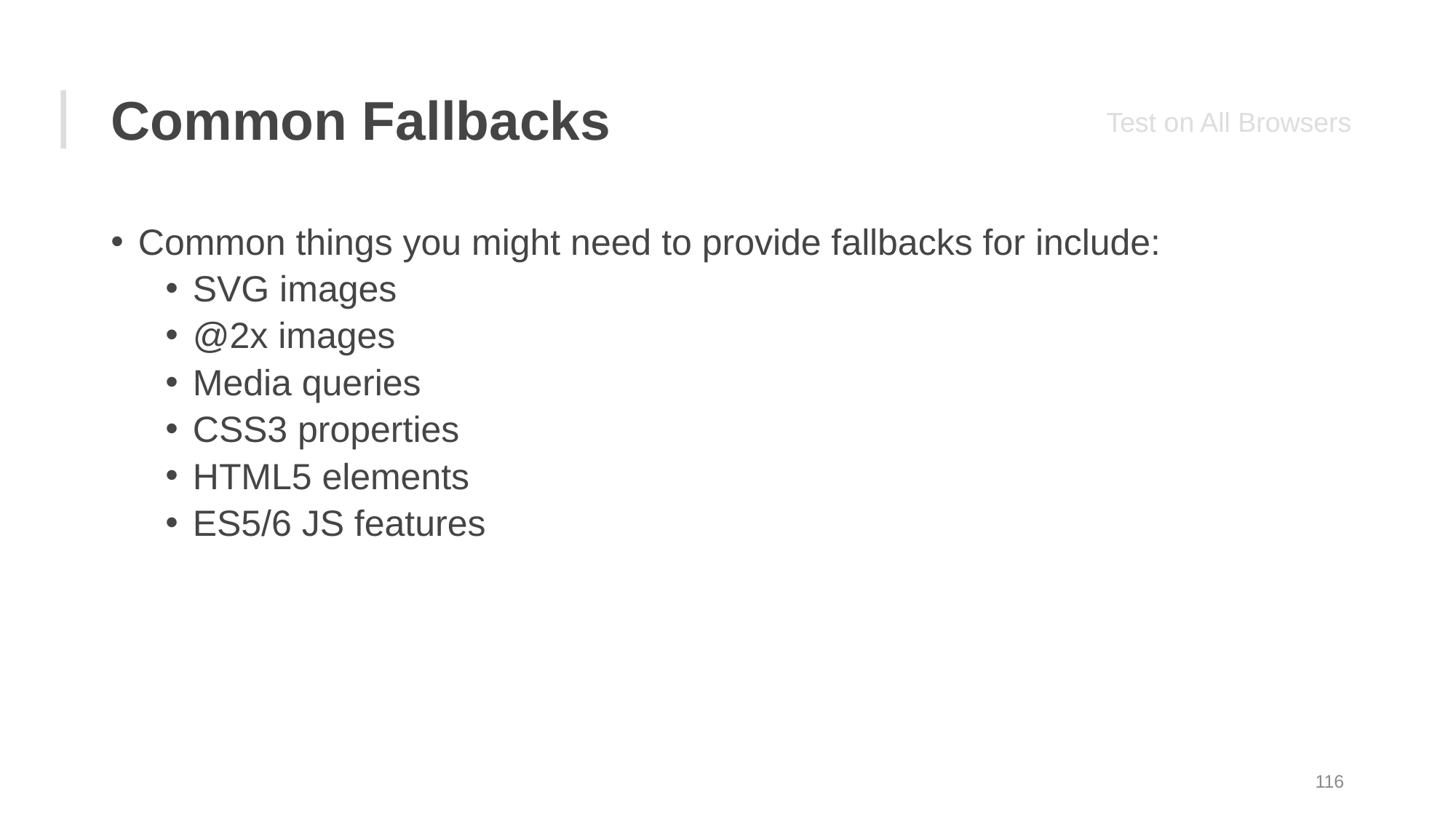

# Common Fallbacks
Test on All Browsers
Common things you might need to provide fallbacks for include:
SVG images
@2x images
Media queries
CSS3 properties
HTML5 elements
ES5/6 JS features
116